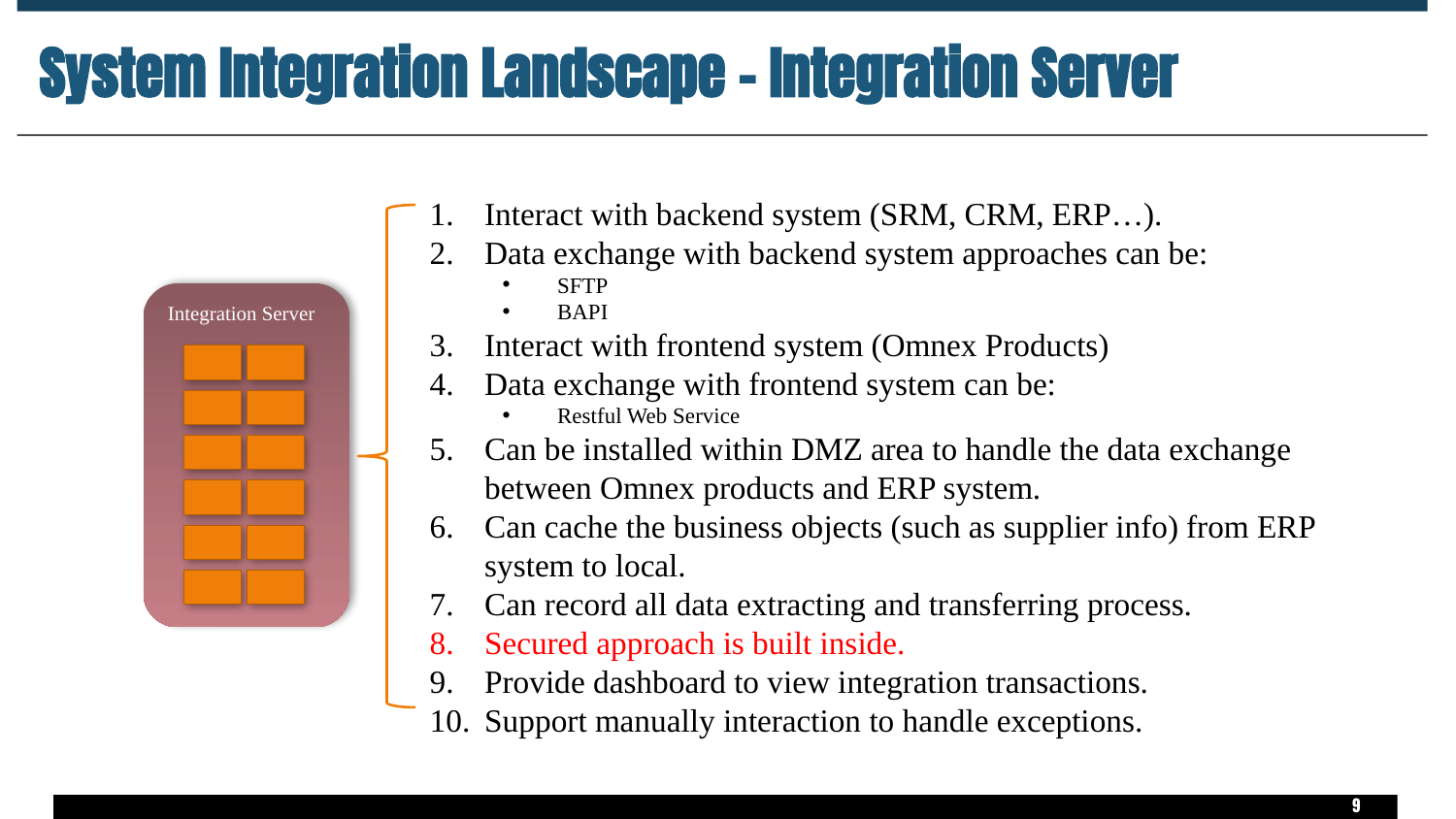

# System Integration Landscape – Integration Server
Interact with backend system (SRM, CRM, ERP…).
Data exchange with backend system approaches can be:
SFTP
BAPI
Interact with frontend system (Omnex Products)
Data exchange with frontend system can be:
Restful Web Service
Can be installed within DMZ area to handle the data exchange between Omnex products and ERP system.
Can cache the business objects (such as supplier info) from ERP system to local.
Can record all data extracting and transferring process.
Secured approach is built inside.
Provide dashboard to view integration transactions.
Support manually interaction to handle exceptions.

Integration Server

9